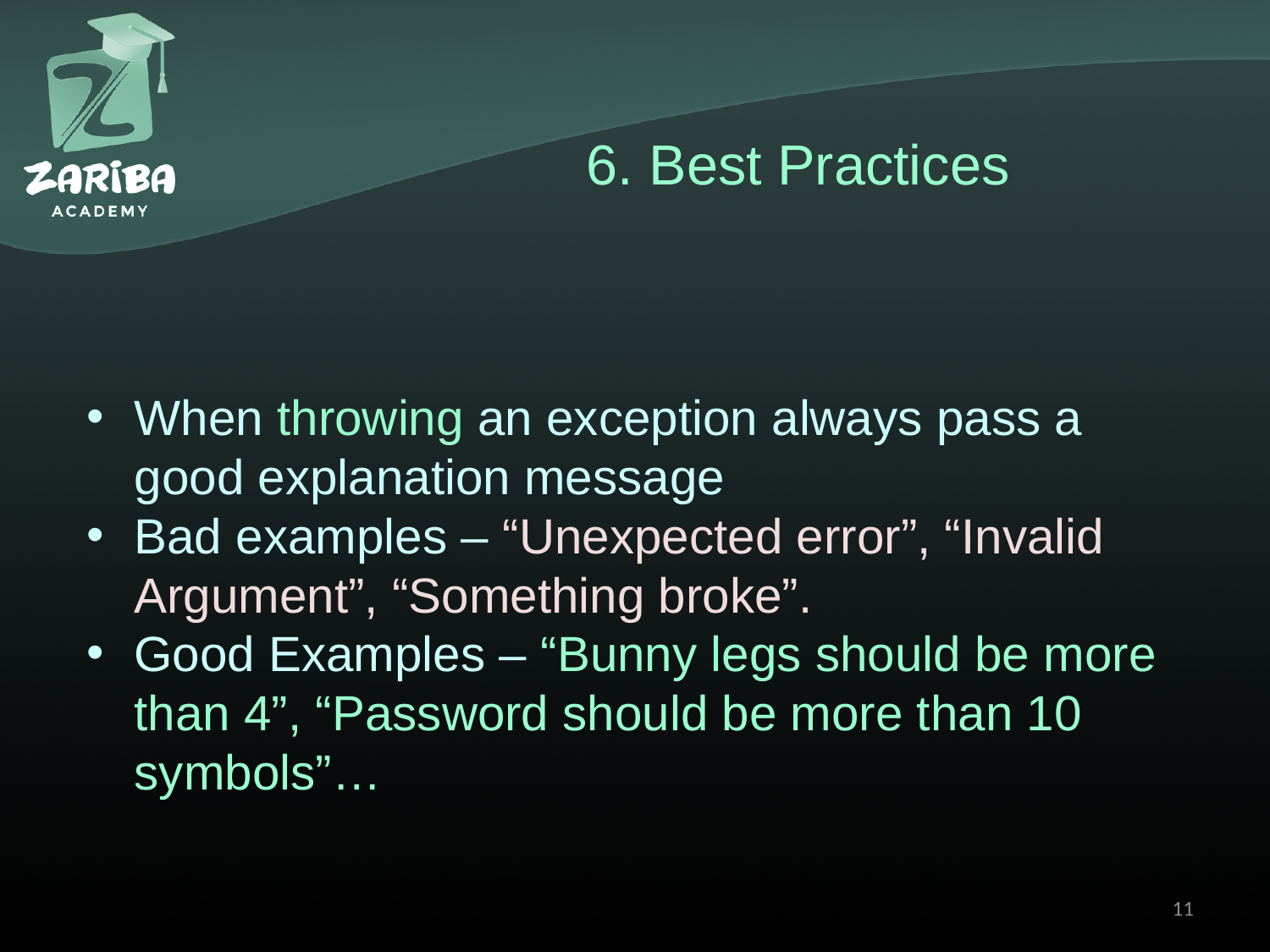

# 6. Best Practices

When throwing an exception always pass a good explanation message
Bad examples – “Unexpected error”, “Invalid Argument”, “Something broke”.
Good Examples – “Bunny legs should be more than 4”, “Password should be more than 10 symbols”…

11